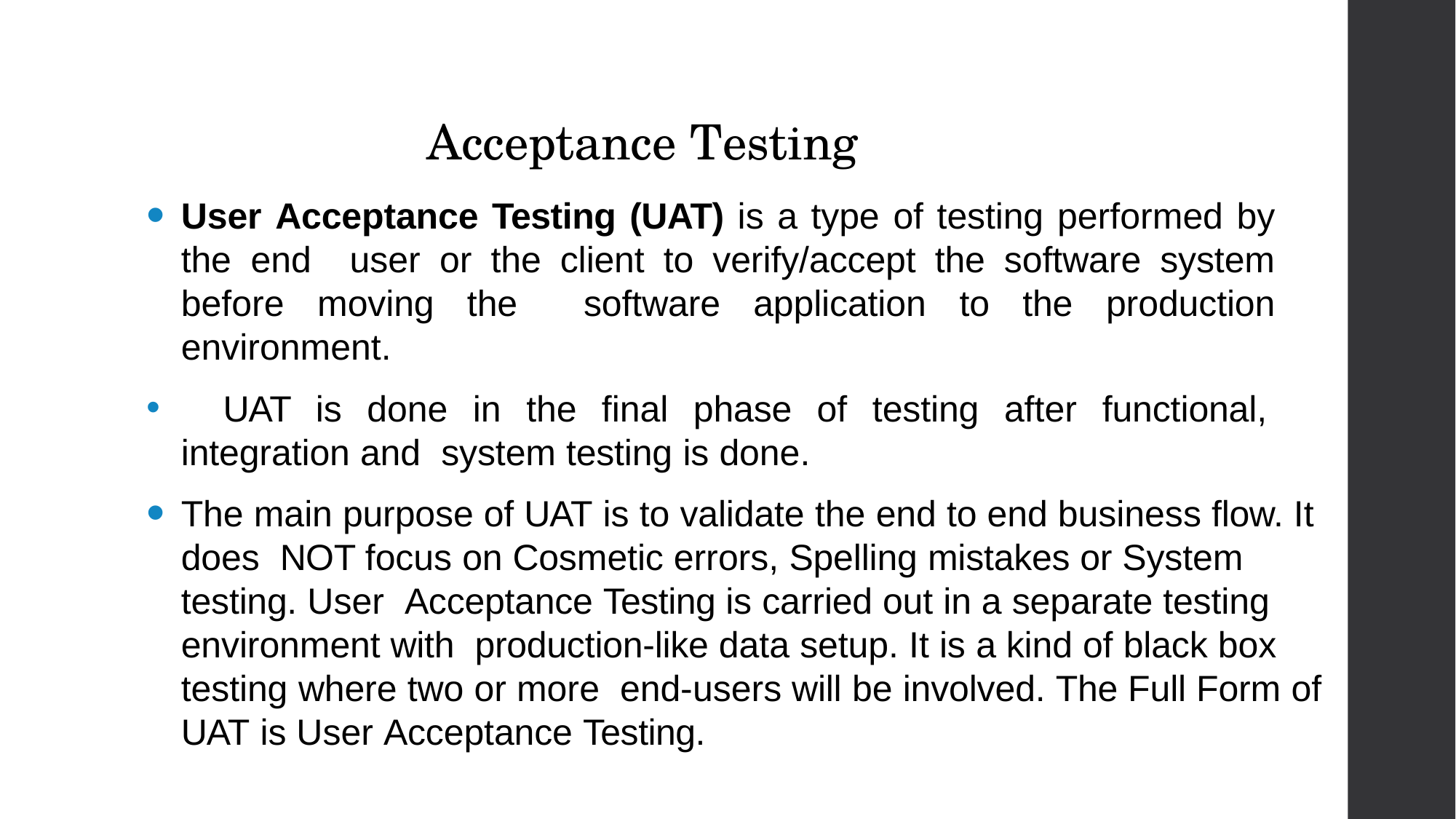

# Acceptance Testing
User Acceptance Testing (UAT) is a type of testing performed by the end  user or the client to verify/accept the software system before moving the  software application to the production environment.
	UAT is done in the final phase of testing after functional, integration and  system testing is done.
The main purpose of UAT is to validate the end to end business flow. It does  NOT focus on Cosmetic errors, Spelling mistakes or System testing. User  Acceptance Testing is carried out in a separate testing environment with  production-like data setup. It is a kind of black box testing where two or more  end-users will be involved. The Full Form of UAT is User Acceptance Testing.